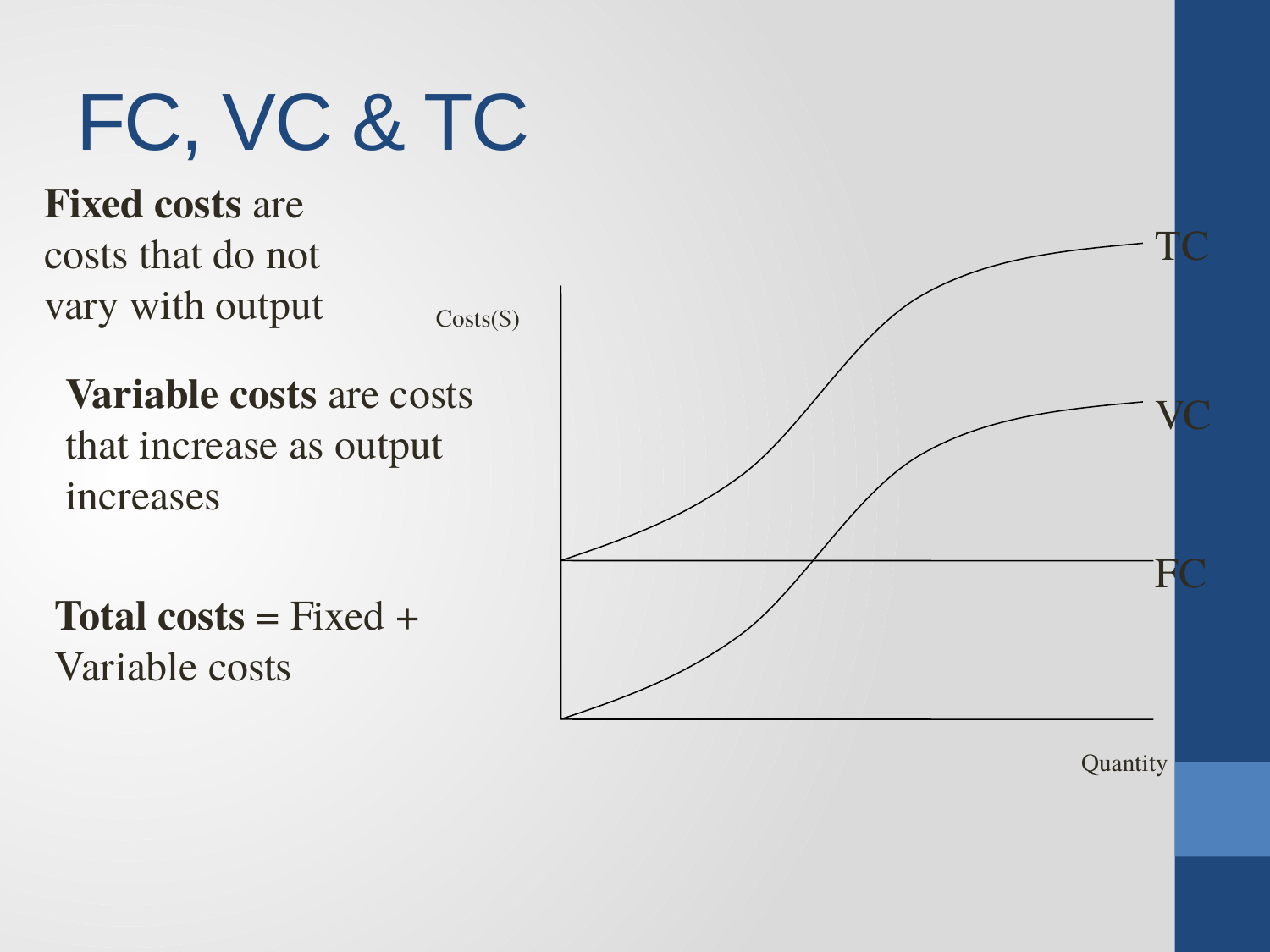

# FC, VC & TC
Fixed costs are costs that do not vary with output
FC

TC

Total costs = Fixed + Variable costs

Costs($)
Variable costs are costs that increase as output increases
VC

Quantity